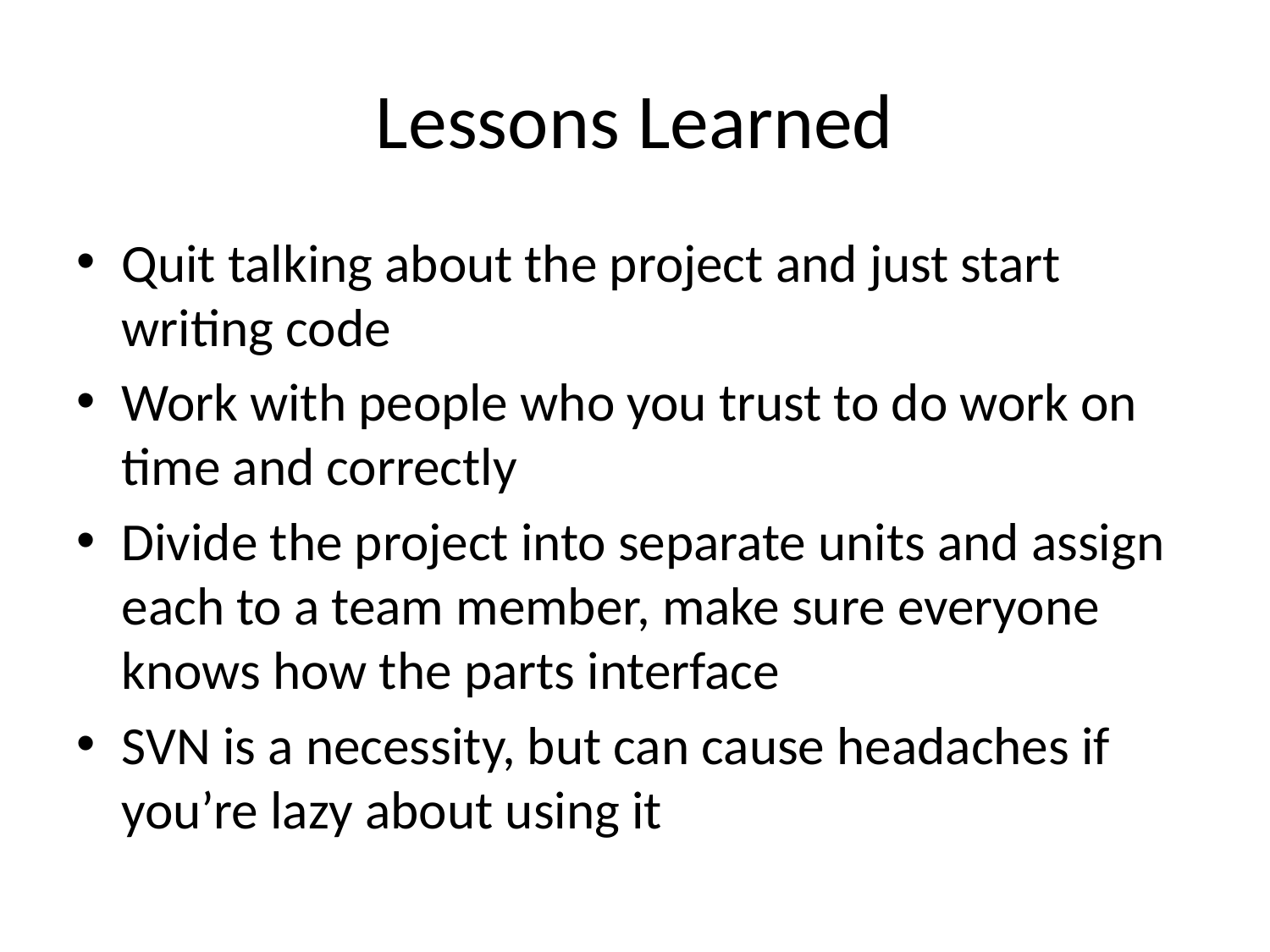

# Lessons Learned
Quit talking about the project and just start writing code
Work with people who you trust to do work on time and correctly
Divide the project into separate units and assign each to a team member, make sure everyone knows how the parts interface
SVN is a necessity, but can cause headaches if you’re lazy about using it